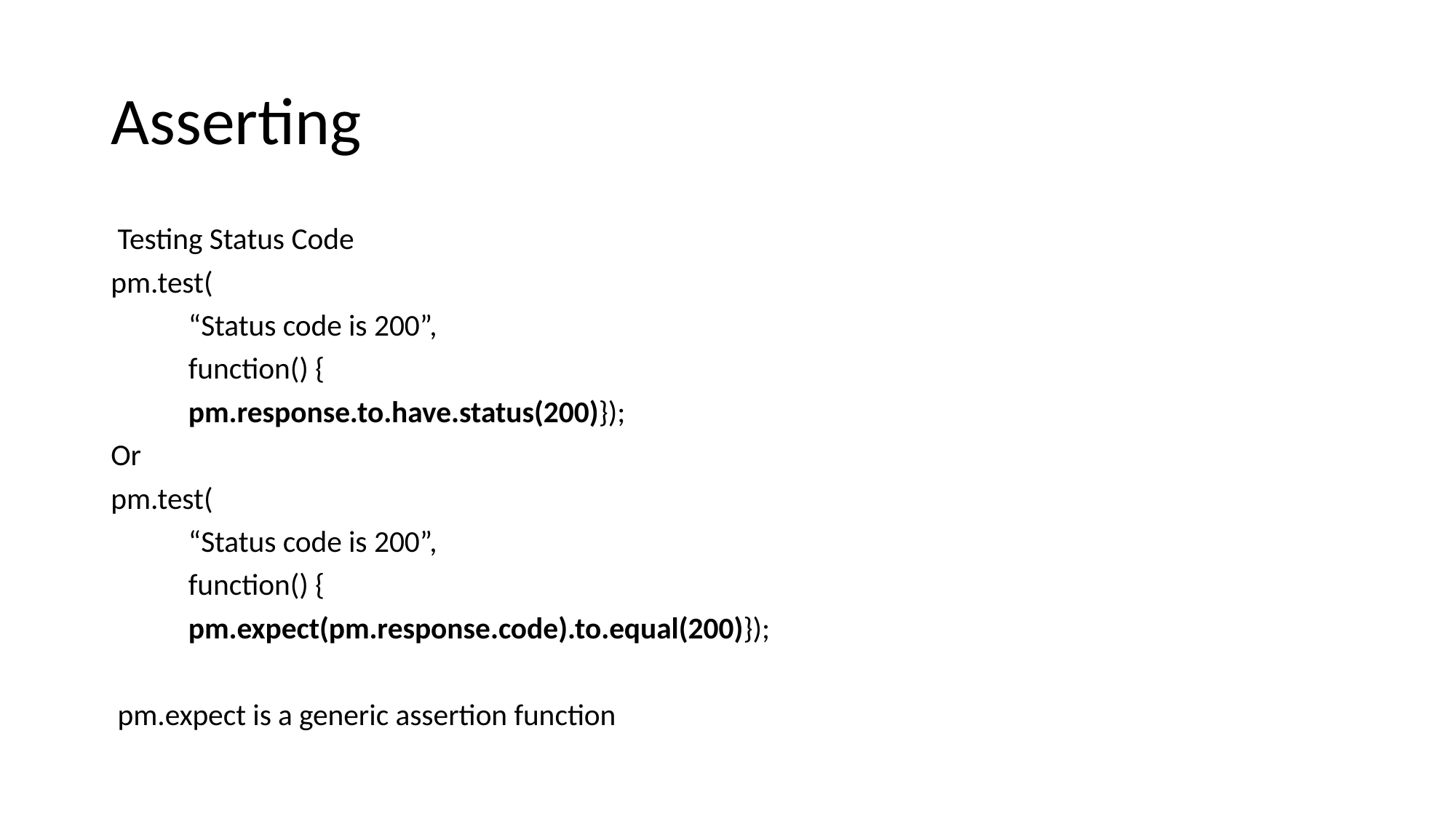

# Asserting
 Testing Status Code
pm.test(
	“Status code is 200”,
	function() {
		pm.response.to.have.status(200)});
Or
pm.test(
	“Status code is 200”,
	function() {
		pm.expect(pm.response.code).to.equal(200)});

 pm.expect is a generic assertion function